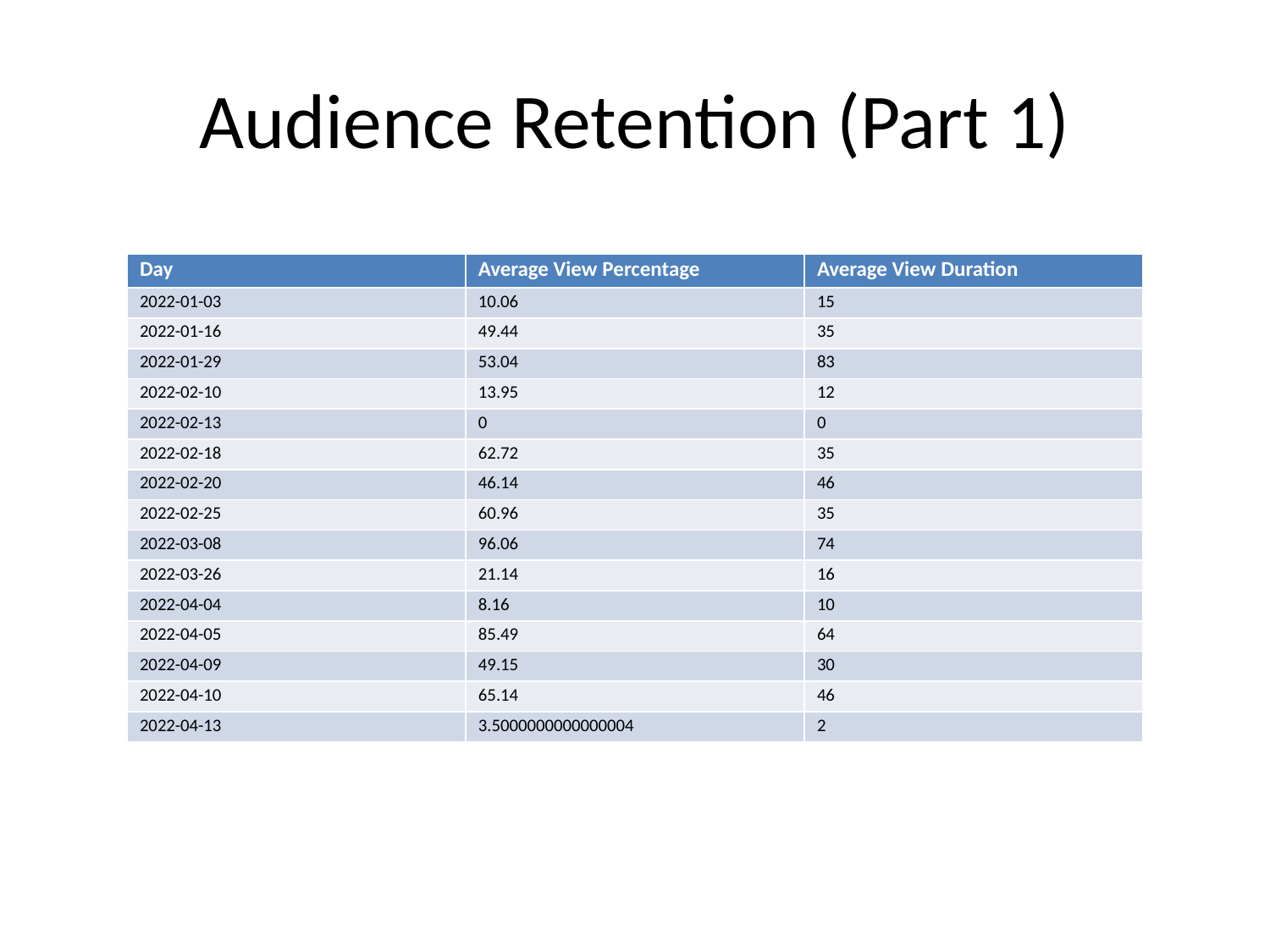

# Audience Retention (Part 1)

| Day | Average View Percentage | Average View Duration |
| --- | --- | --- |
| 2022-01-03 | 10.06 | 15 |
| 2022-01-16 | 49.44 | 35 |
| 2022-01-29 | 53.04 | 83 |
| 2022-02-10 | 13.95 | 12 |
| 2022-02-13 | 0 | 0 |
| 2022-02-18 | 62.72 | 35 |
| 2022-02-20 | 46.14 | 46 |
| 2022-02-25 | 60.96 | 35 |
| 2022-03-08 | 96.06 | 74 |
| 2022-03-26 | 21.14 | 16 |
| 2022-04-04 | 8.16 | 10 |
| 2022-04-05 | 85.49 | 64 |
| 2022-04-09 | 49.15 | 30 |
| 2022-04-10 | 65.14 | 46 |
| 2022-04-13 | 3.5000000000000004 | 2 |